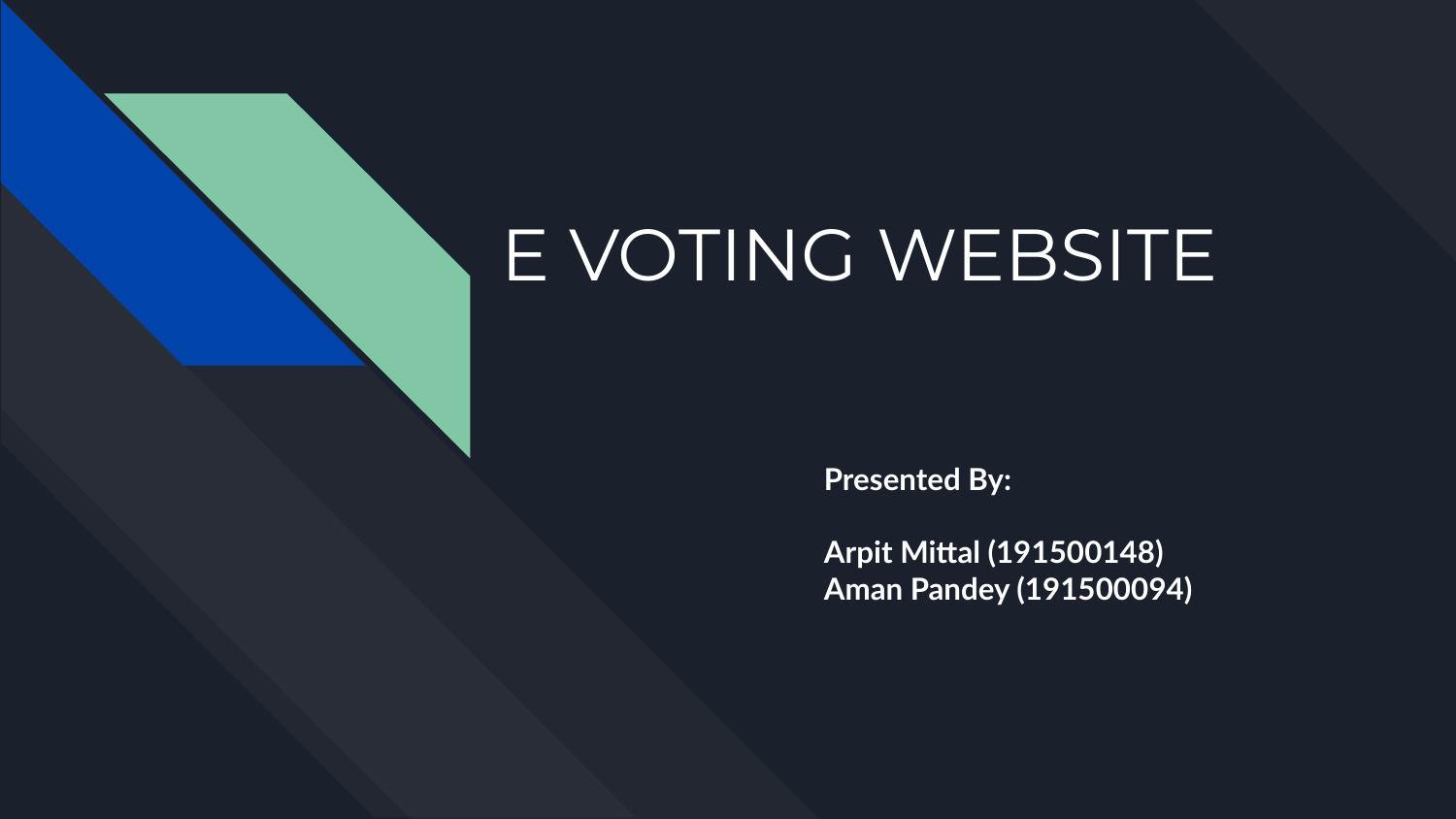

# E VOTING WEBSITE
Presented By:

Arpit Mittal (191500148)
Aman Pandey (191500094)